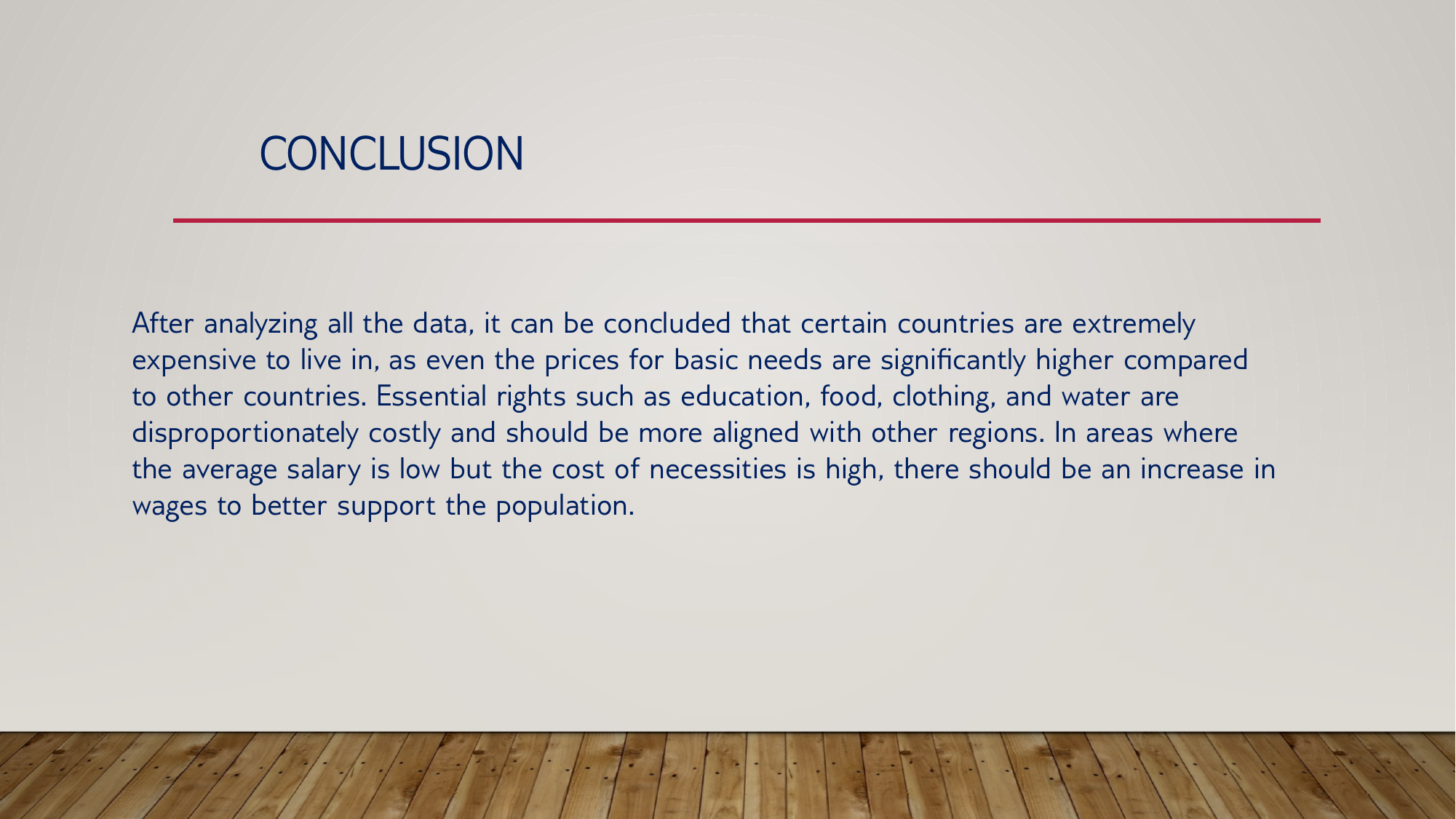

CONCLUSION
After analyzing all the data, it can be concluded that certain countries are extremely expensive to live in, as even the prices for basic needs are significantly higher compared to other countries. Essential rights such as education, food, clothing, and water are disproportionately costly and should be more aligned with other regions. In areas where the average salary is low but the cost of necessities is high, there should be an increase in wages to better support the population.